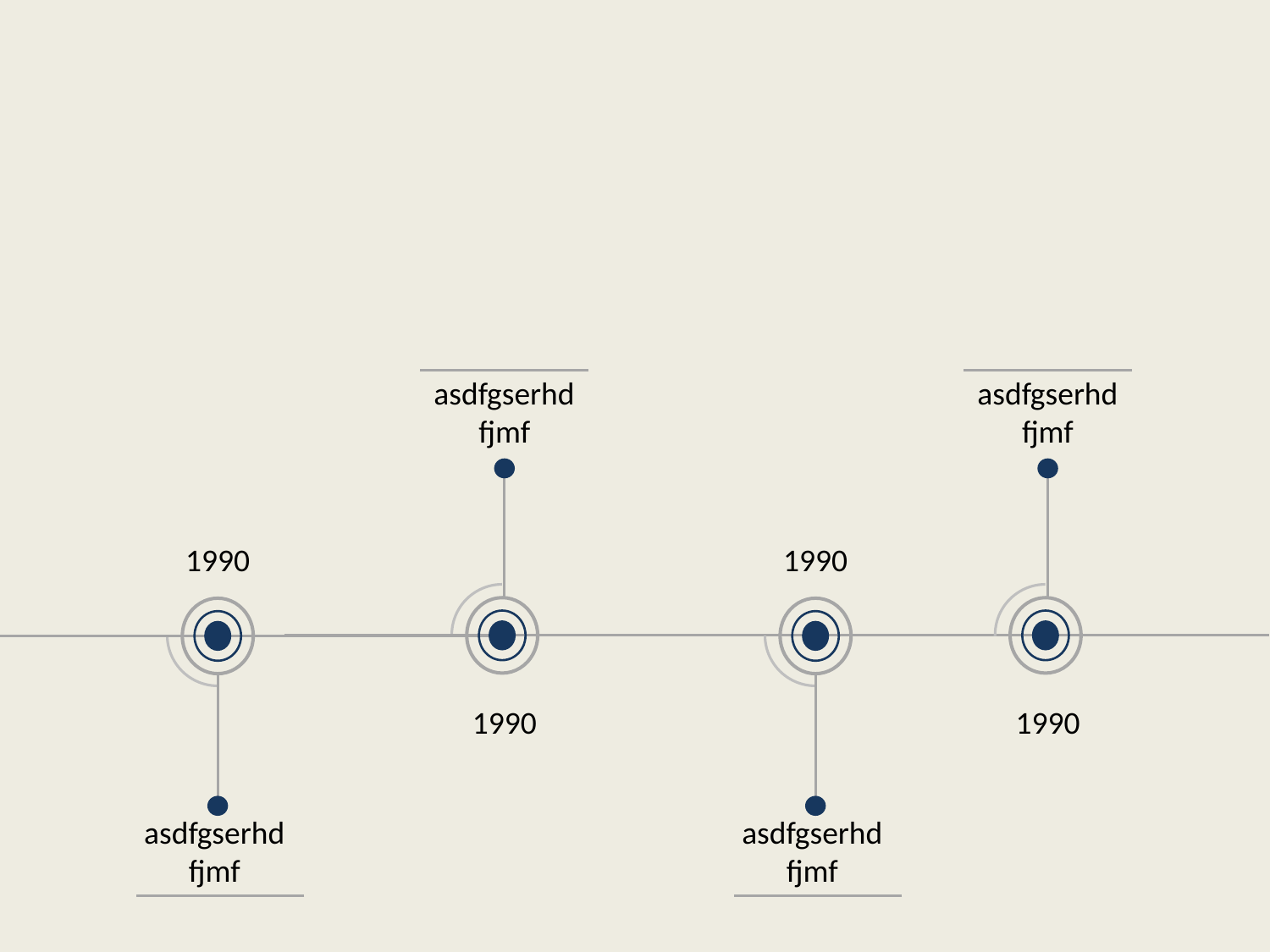

asdfgserhdfjmf
asdfgserhdfjmf

1990
1990

1990
1990

asdfgserhdfjmf
asdfgserhdfjmf